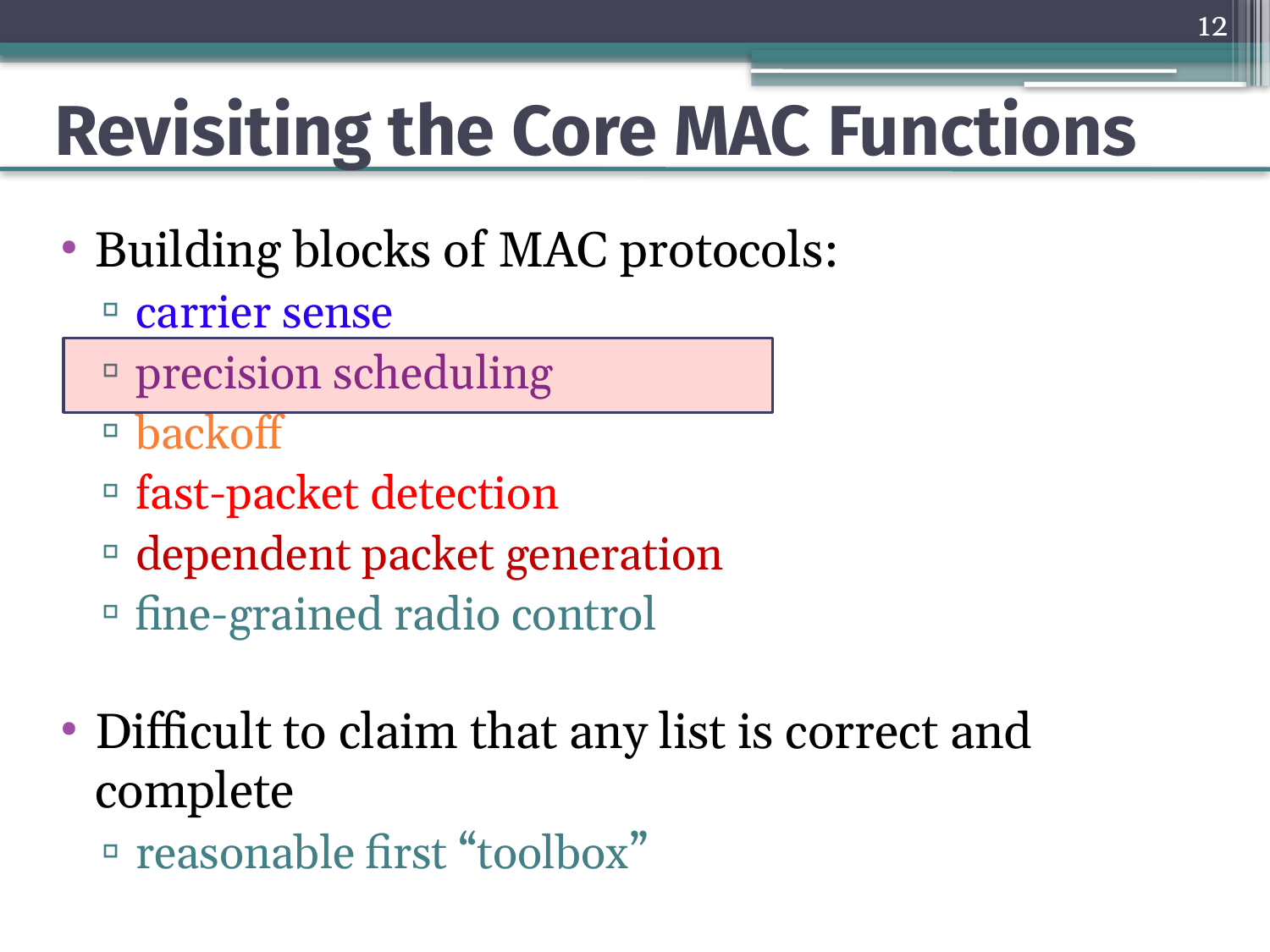

12
# Revisiting the Core MAC Functions
Building blocks of MAC protocols:
carrier sense
precision scheduling
backoff
fast-packet detection
dependent packet generation
fine-grained radio control
Difficult to claim that any list is correct and complete
reasonable first “toolbox”